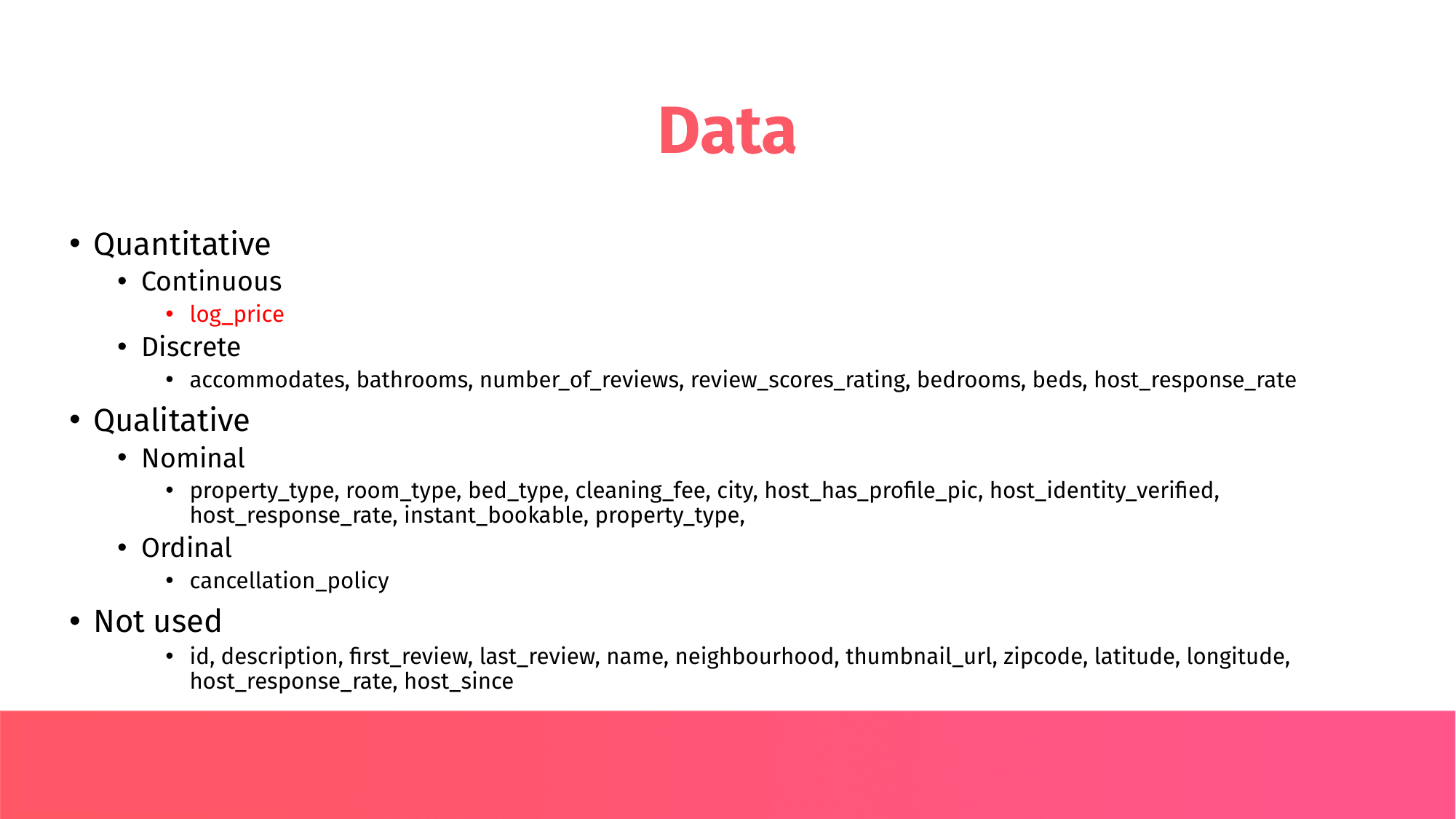

# Data
Quantitative
Continuous
log_price
Discrete
accommodates, bathrooms, number_of_reviews, review_scores_rating, bedrooms, beds, host_response_rate
Qualitative
Nominal
property_type, room_type, bed_type, cleaning_fee, city, host_has_profile_pic, host_identity_verified, host_response_rate, instant_bookable, property_type,
Ordinal
cancellation_policy
Not used
id, description, first_review, last_review, name, neighbourhood, thumbnail_url, zipcode, latitude, longitude, host_response_rate, host_since